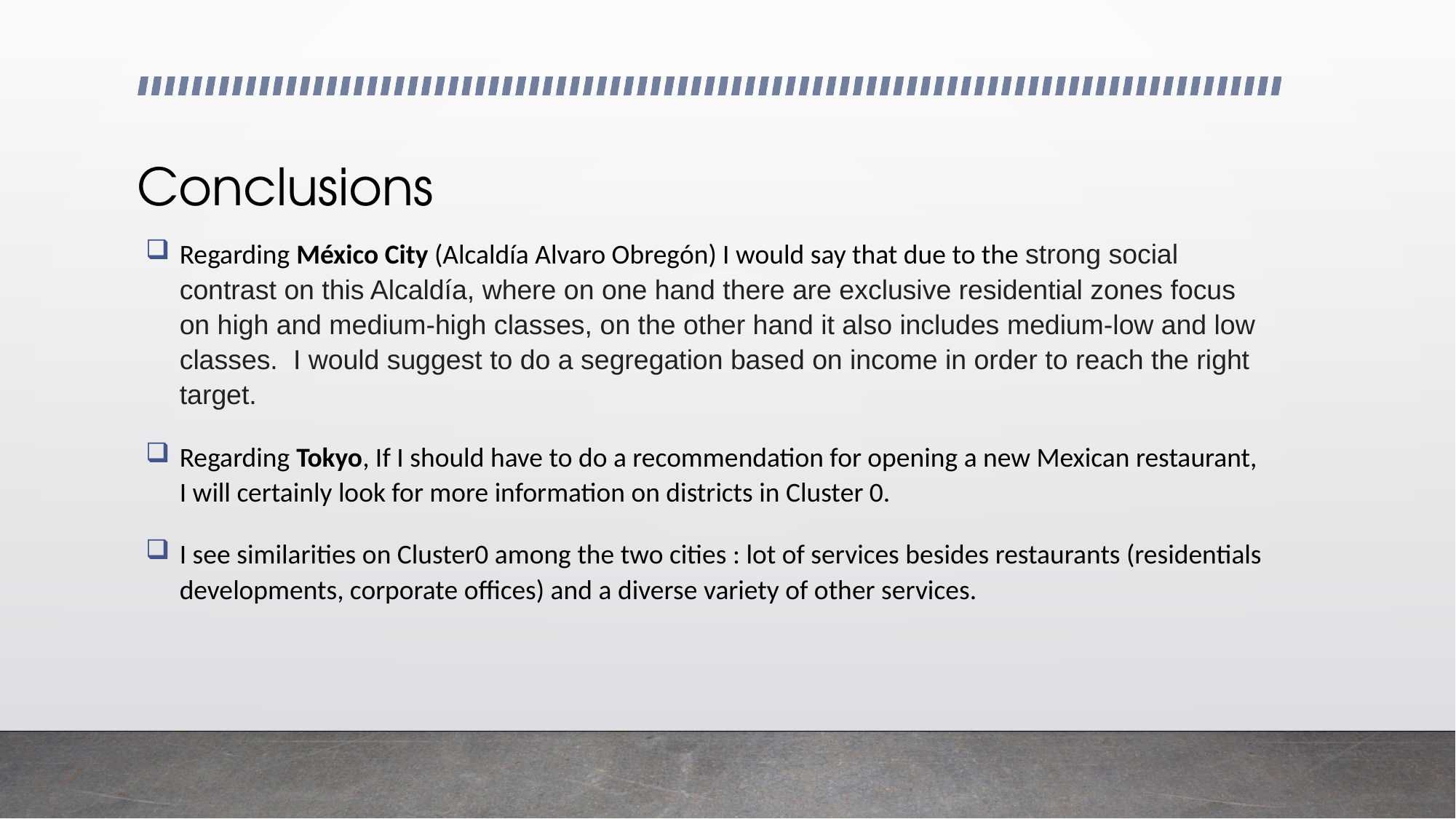

# Conclusions
Regarding México City (Alcaldía Alvaro Obregón) I would say that due to the strong social contrast on this Alcaldía, where on one hand there are exclusive residential zones focus on high and medium-high classes, on the other hand it also includes medium-low and low classes.  I would suggest to do a segregation based on income in order to reach the right target.
Regarding Tokyo, If I should have to do a recommendation for opening a new Mexican restaurant, I will certainly look for more information on districts in Cluster 0.
I see similarities on Cluster0 among the two cities : lot of services besides restaurants (residentials developments, corporate offices) and a diverse variety of other services.